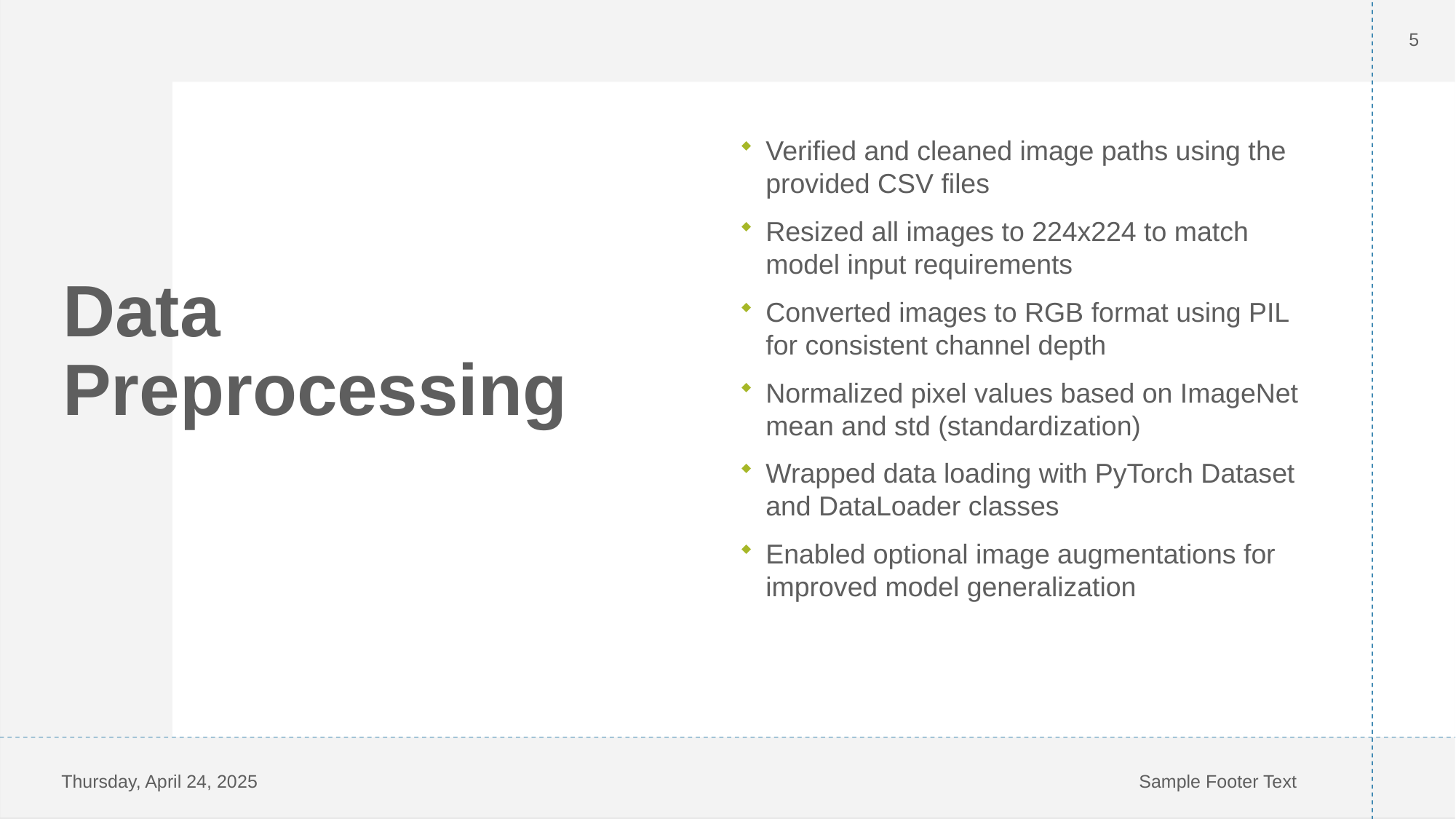

5
Verified and cleaned image paths using the provided CSV files
Resized all images to 224x224 to match model input requirements
Converted images to RGB format using PIL for consistent channel depth
Normalized pixel values based on ImageNet mean and std (standardization)
Wrapped data loading with PyTorch Dataset and DataLoader classes
Enabled optional image augmentations for improved model generalization

# Data Preprocessing

Thursday, April 24, 2025
Sample Footer Text